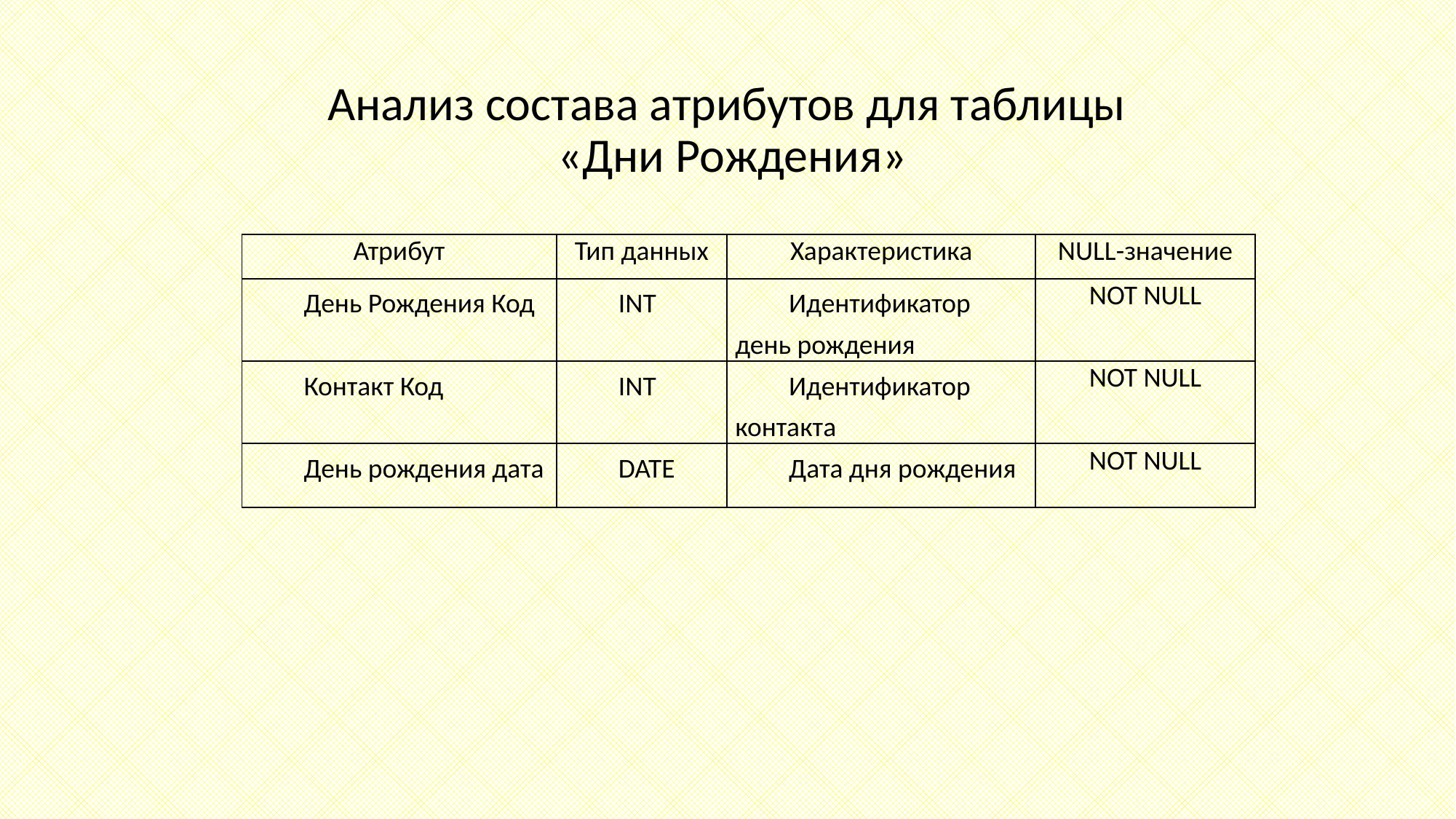

# Анализ состава атрибутов для таблицы «Дни Рождения»
| Атрибут | Тип данных | Характеристика | NULL-значение |
| --- | --- | --- | --- |
| День Рождения Код | INT | Идентификатор день рождения | NOT NULL |
| Контакт Код | INT | Идентификатор контакта | NOT NULL |
| День рождения дата | DATE | Дата дня рождения | NOT NULL |